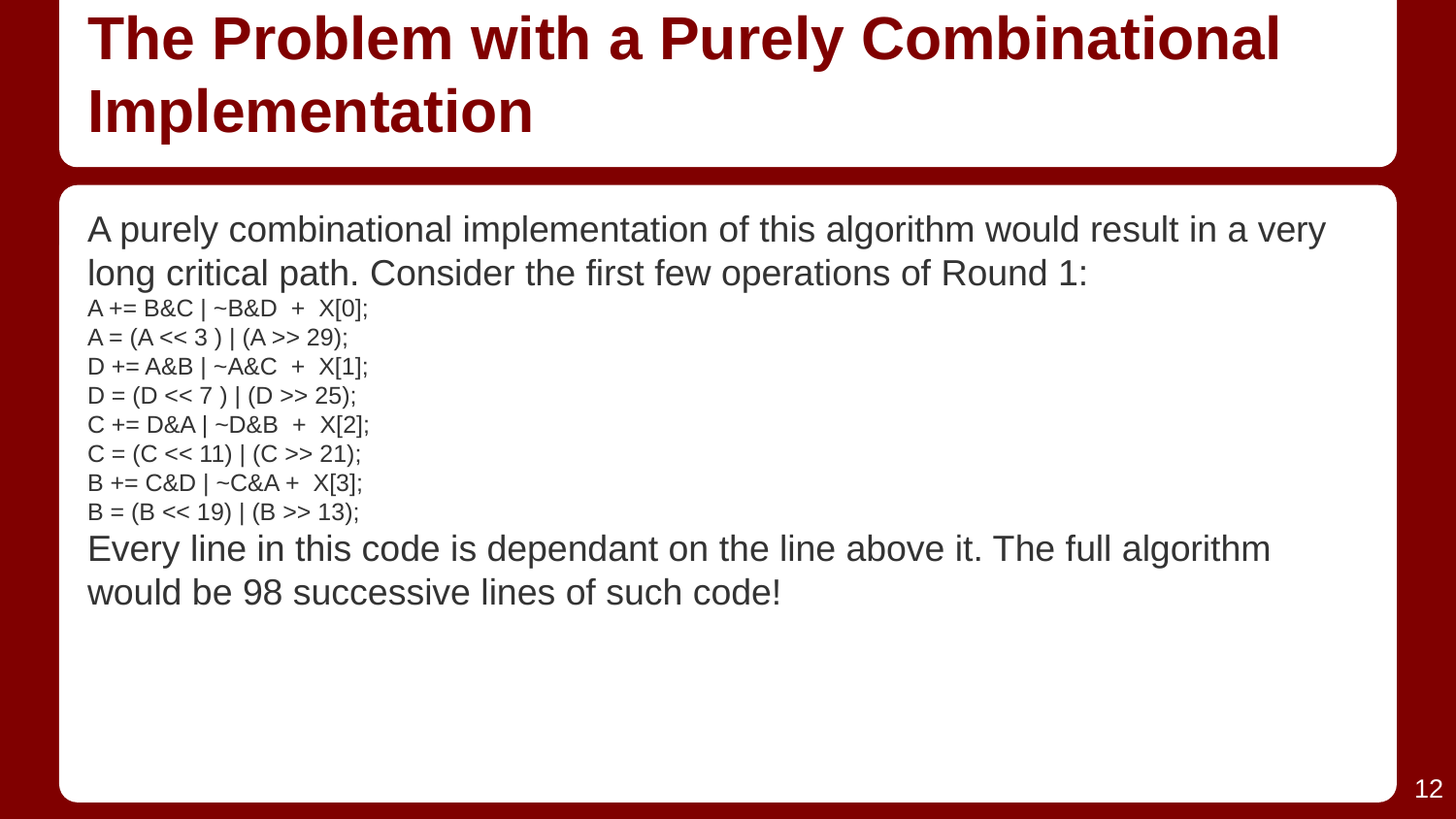

# The Problem with a Purely Combinational Implementation
A purely combinational implementation of this algorithm would result in a very long critical path. Consider the first few operations of Round 1:
A += B&C | ~B&D  +  X[0];
A = (A << 3 ) | (A >> 29);
D += A&B | ~A&C  +  X[1];
D = (D << 7 ) | (D >> 25);
C += D&A | ~D&B  +  X[2];
C = (C << 11) | (C >> 21);
B += C&D | ~C&A +  X[3];
B = (B << 19) | (B >> 13);
Every line in this code is dependant on the line above it. The full algorithm would be 98 successive lines of such code!
12